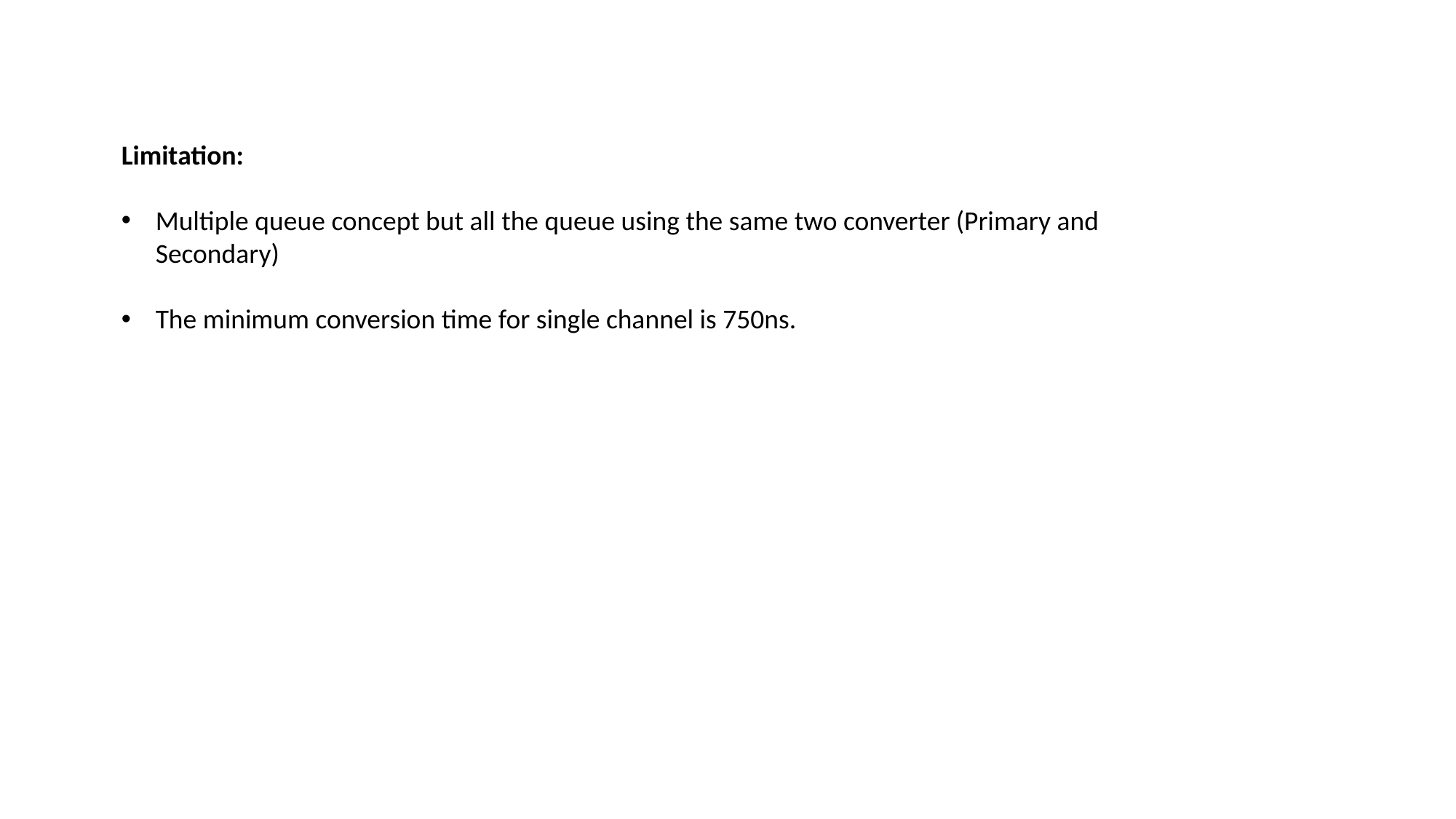

Limitation:

Multiple queue concept but all the queue using the same two converter (Primary and Secondary)

The minimum conversion time for single channel is 750ns.